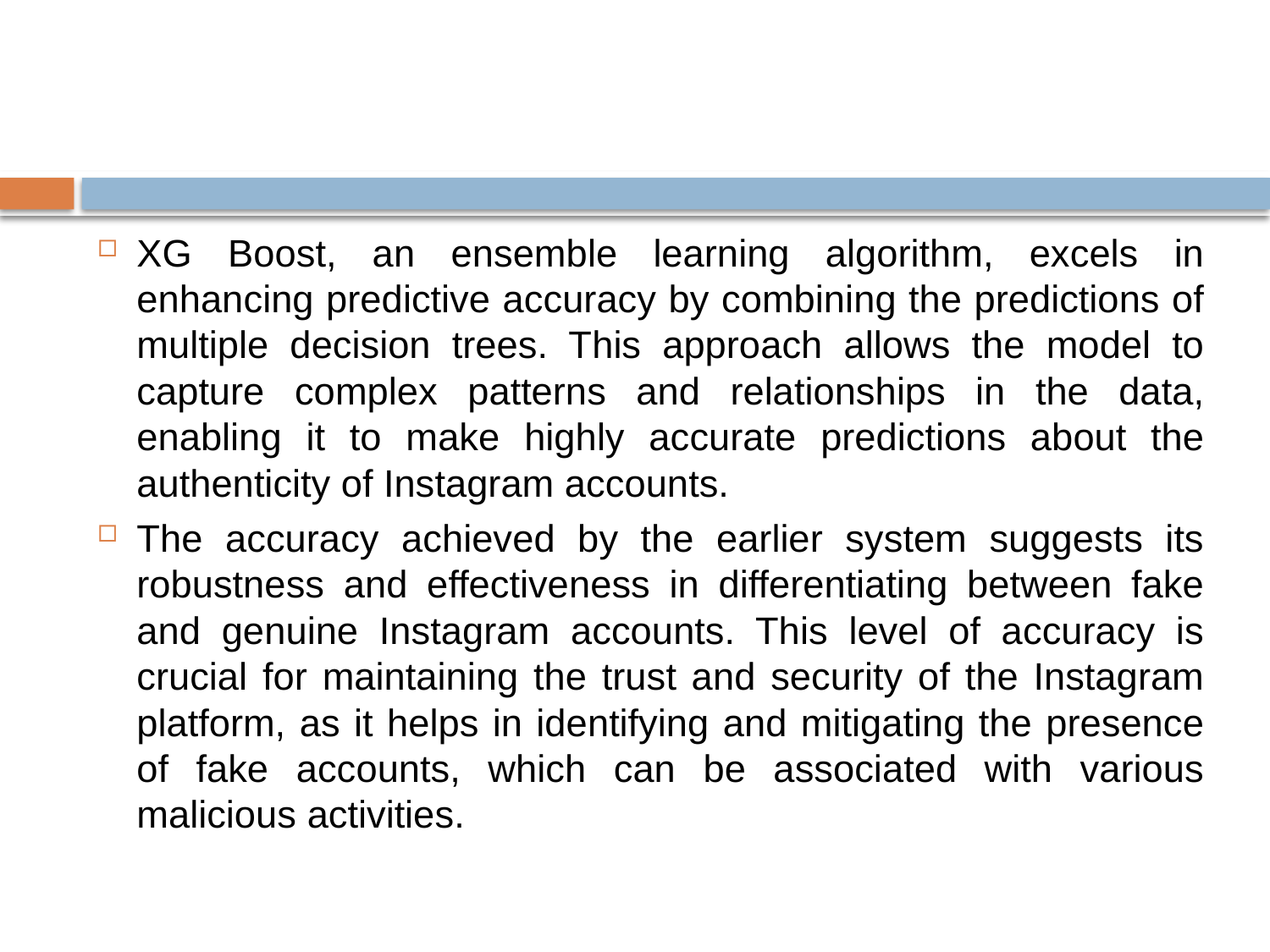

#
XG Boost, an ensemble learning algorithm, excels in enhancing predictive accuracy by combining the predictions of multiple decision trees. This approach allows the model to capture complex patterns and relationships in the data, enabling it to make highly accurate predictions about the authenticity of Instagram accounts.
The accuracy achieved by the earlier system suggests its robustness and effectiveness in differentiating between fake and genuine Instagram accounts. This level of accuracy is crucial for maintaining the trust and security of the Instagram platform, as it helps in identifying and mitigating the presence of fake accounts, which can be associated with various malicious activities.